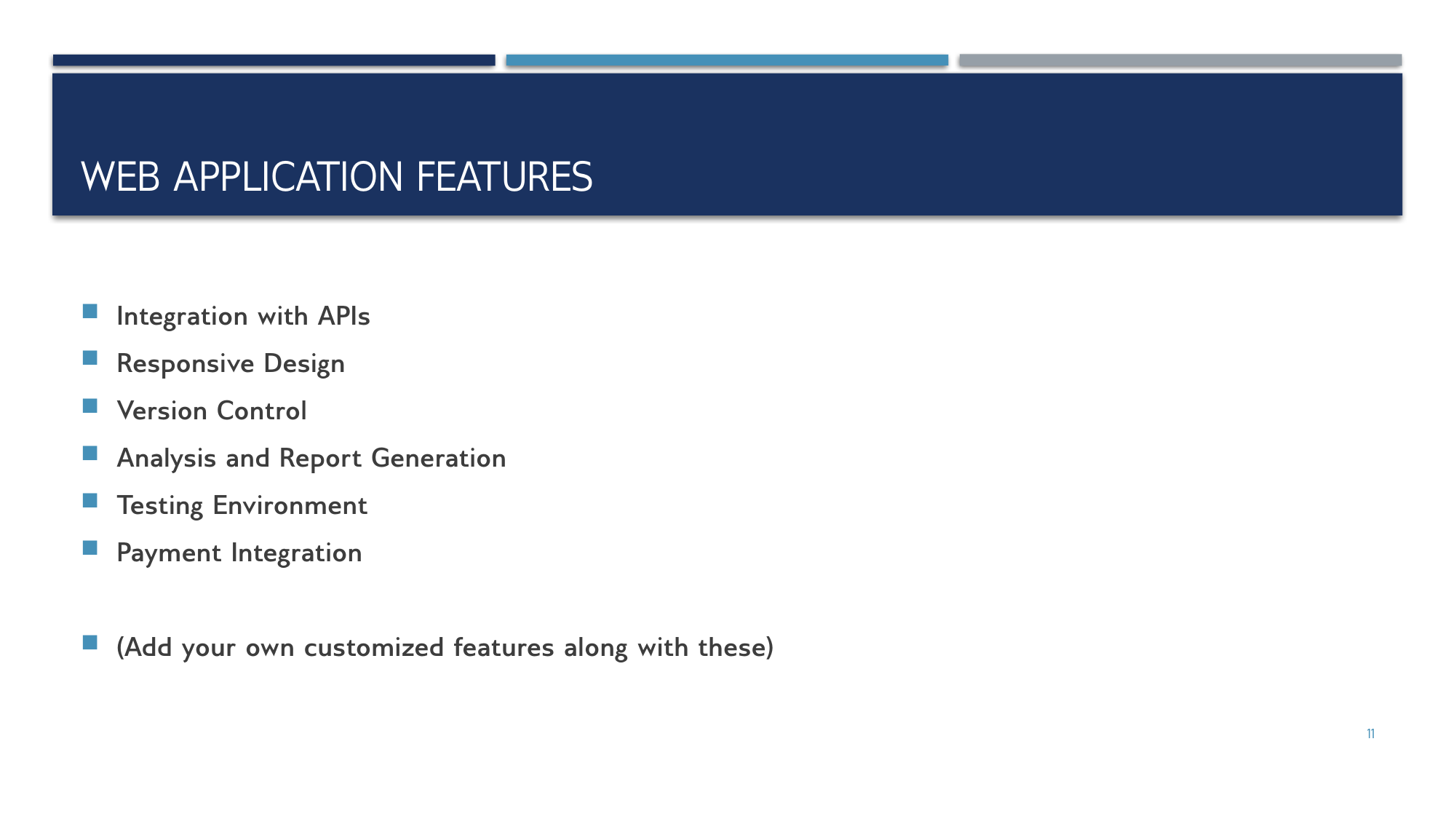

# Web application Features
Integration with APIs
Responsive Design
Version Control
Analysis and Report Generation
Testing Environment
Payment Integration

(Add your own customized features along with these)
11